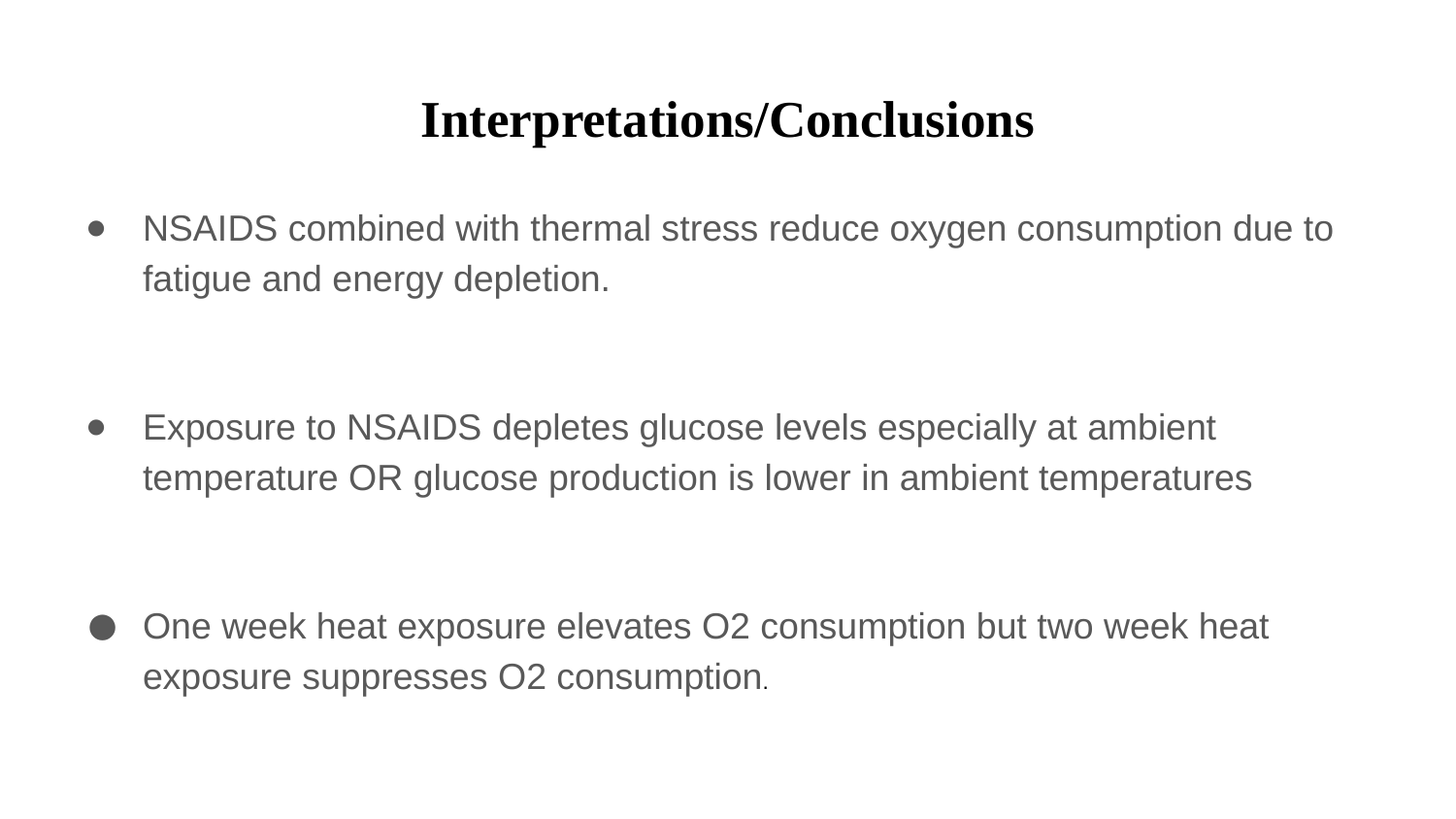

# Interpretations/Conclusions
NSAIDS combined with thermal stress reduce oxygen consumption due to fatigue and energy depletion.

Exposure to NSAIDS depletes glucose levels especially at ambient temperature OR glucose production is lower in ambient temperatures

One week heat exposure elevates O2 consumption but two week heat exposure suppresses O2 consumption.